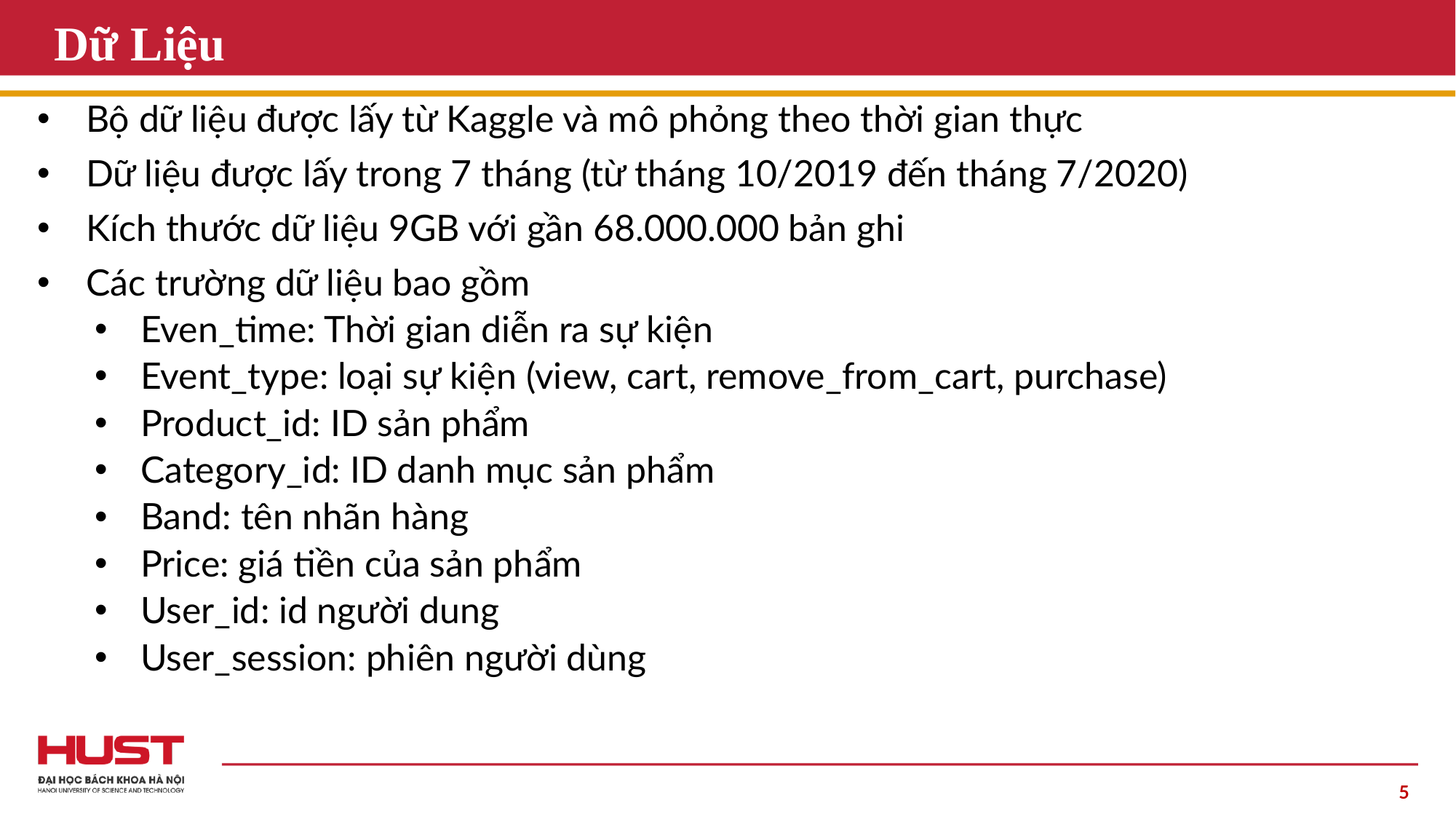

# Dữ Liệu
Bộ dữ liệu được lấy từ Kaggle và mô phỏng theo thời gian thực
Dữ liệu được lấy trong 7 tháng (từ tháng 10/2019 đến tháng 7/2020)
Kích thước dữ liệu 9GB với gần 68.000.000 bản ghi
Các trường dữ liệu bao gồm
Even_time: Thời gian diễn ra sự kiện
Event_type: loại sự kiện (view, cart, remove_from_cart, purchase)
Product_id: ID sản phẩm
Category_id: ID danh mục sản phẩm
Band: tên nhãn hàng
Price: giá tiền của sản phẩm
User_id: id người dung
User_session: phiên người dùng
5